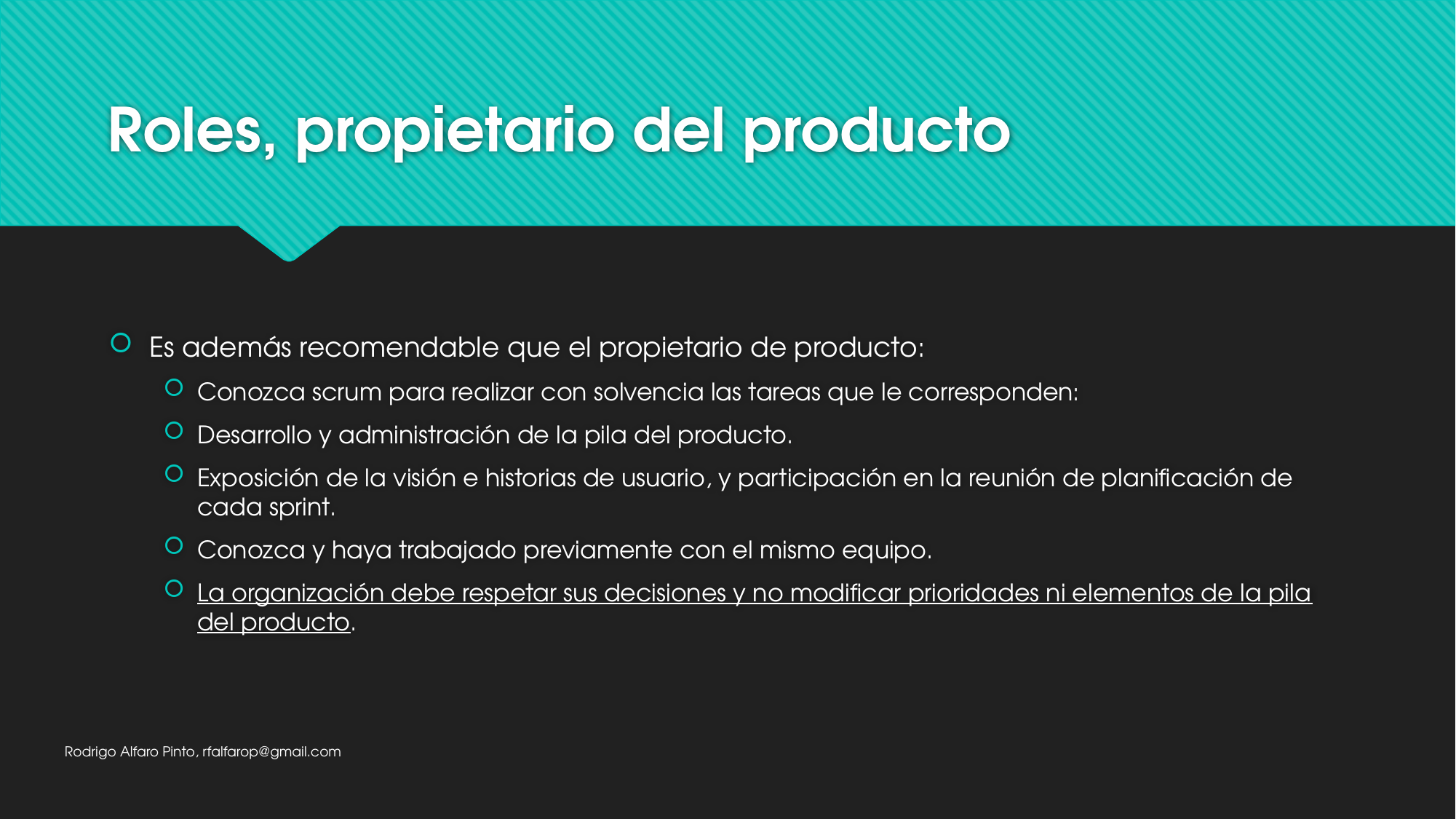

# Roles, propietario del producto
Es además recomendable que el propietario de producto:
Conozca scrum para realizar con solvencia las tareas que le corresponden:
Desarrollo y administración de la pila del producto.
Exposición de la visión e historias de usuario, y participación en la reunión de planificación de cada sprint.
Conozca y haya trabajado previamente con el mismo equipo.
La organización debe respetar sus decisiones y no modificar prioridades ni elementos de la pila del producto.
Rodrigo Alfaro Pinto, rfalfarop@gmail.com